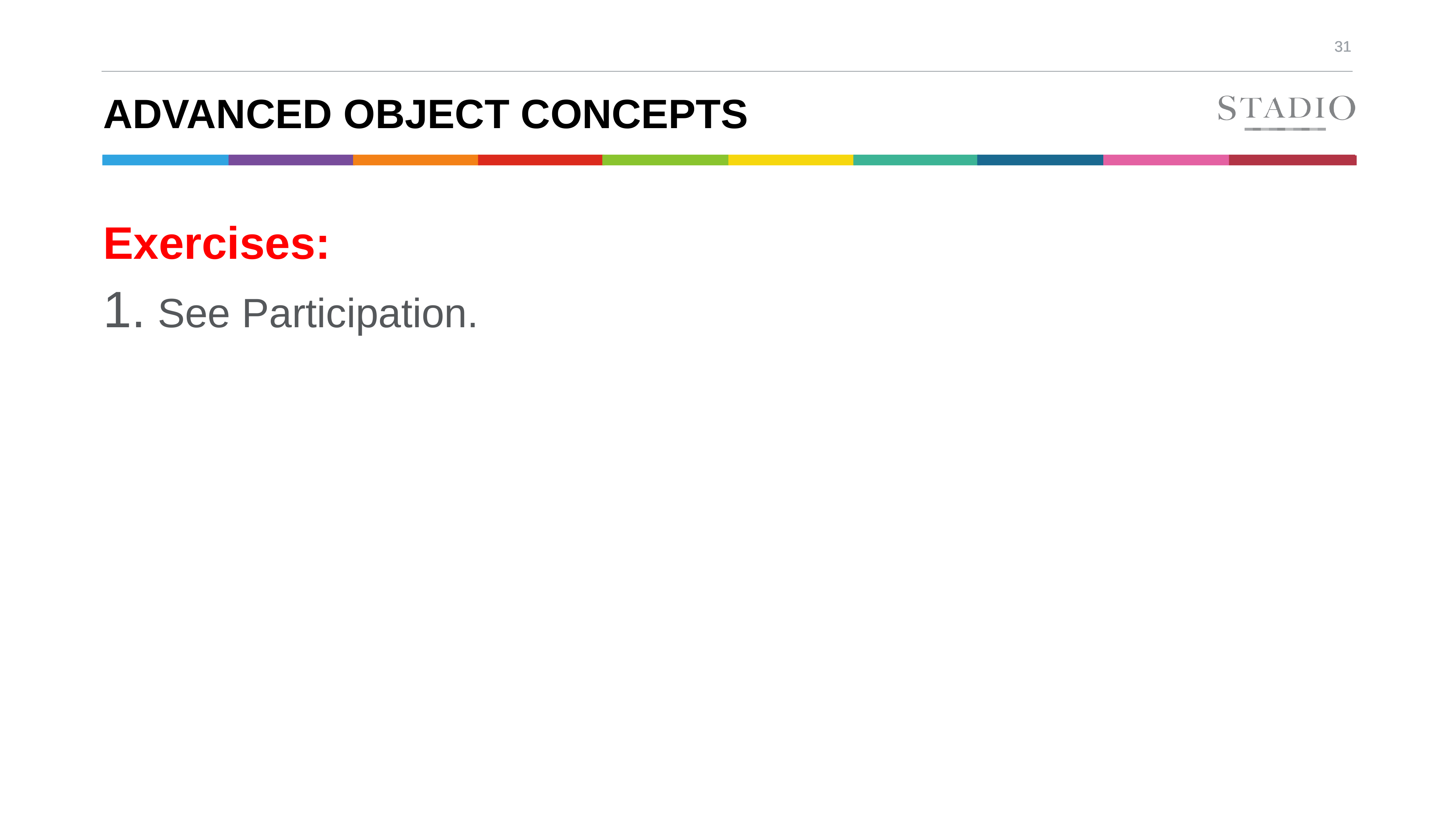

# ADVANCED OBJECT CONCEPTS

Exercises:
See Participation.